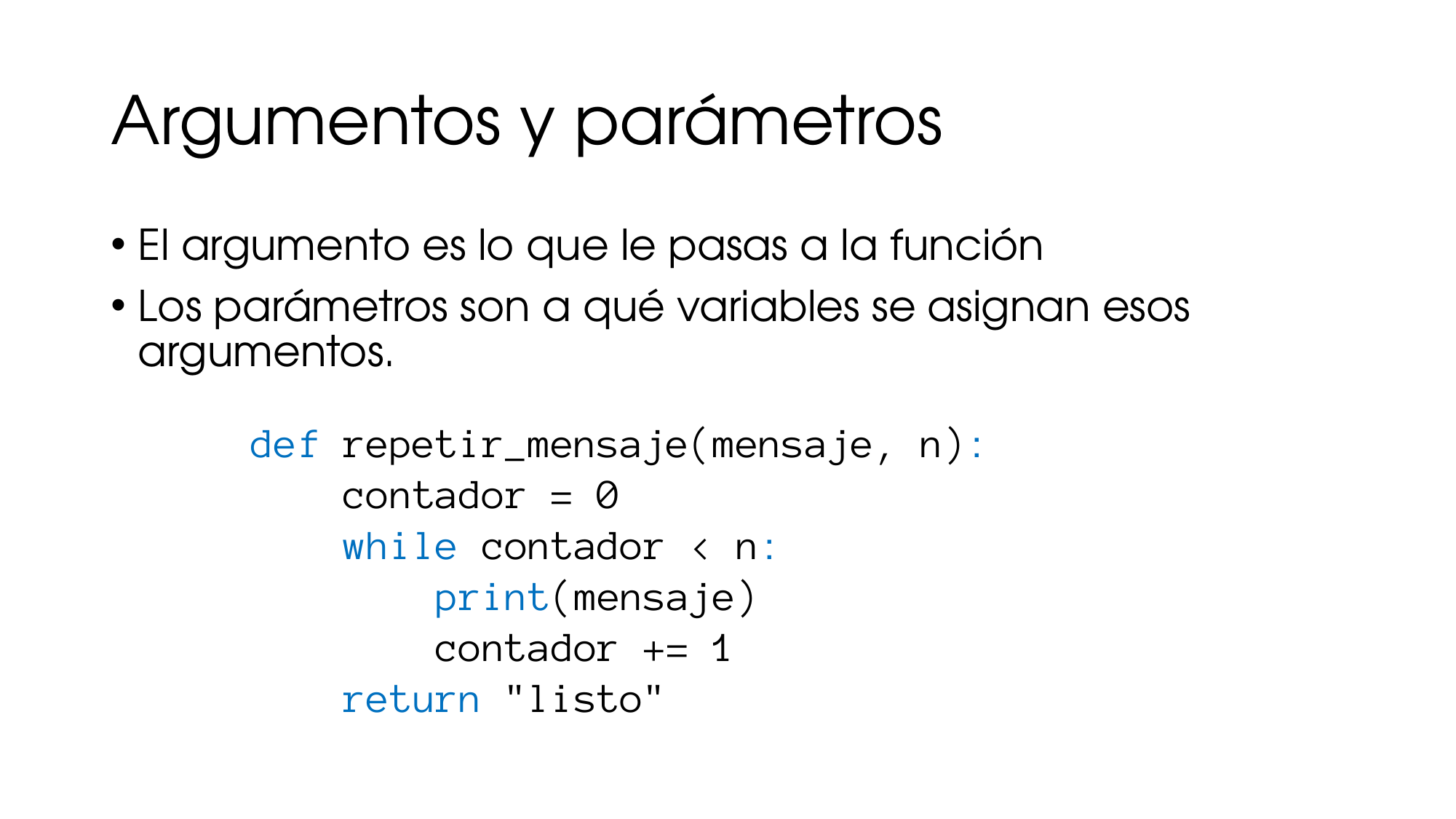

# Argumentos y parámetros
El argumento es lo que le pasas a la función
Los parámetros son a qué variables se asignan esos argumentos.
def repetir_mensaje(mensaje, n):
    contador = 0
    while contador < n:
        print(mensaje)
        contador += 1
    return "listo"